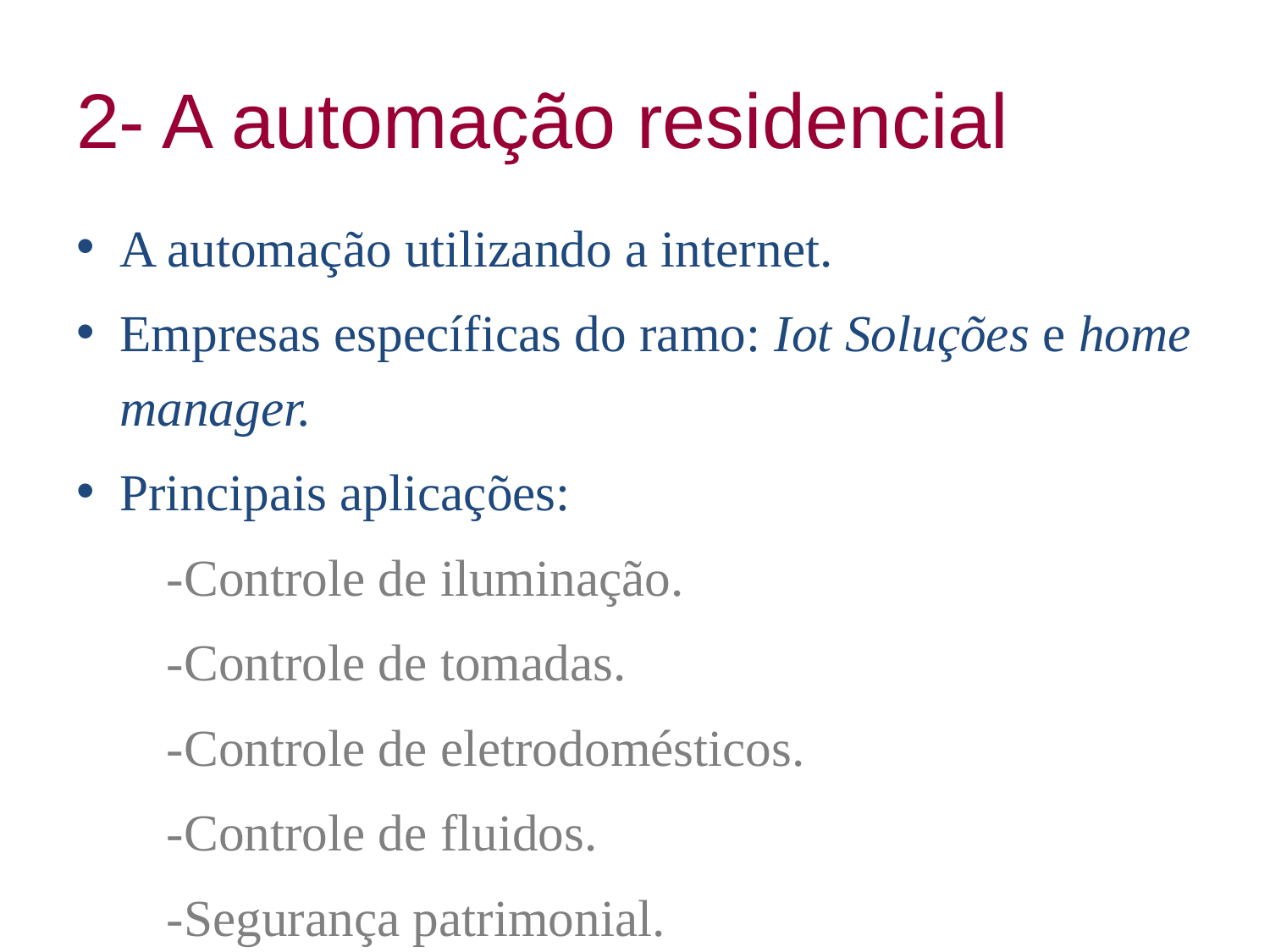

# 2- A automação residencial
A automação utilizando a internet.
Empresas específicas do ramo: Iot Soluções e home manager.
Principais aplicações:
       -Controle de iluminação.
       -Controle de tomadas.
       -Controle de eletrodomésticos.
       -Controle de fluidos.
       -Segurança patrimonial.